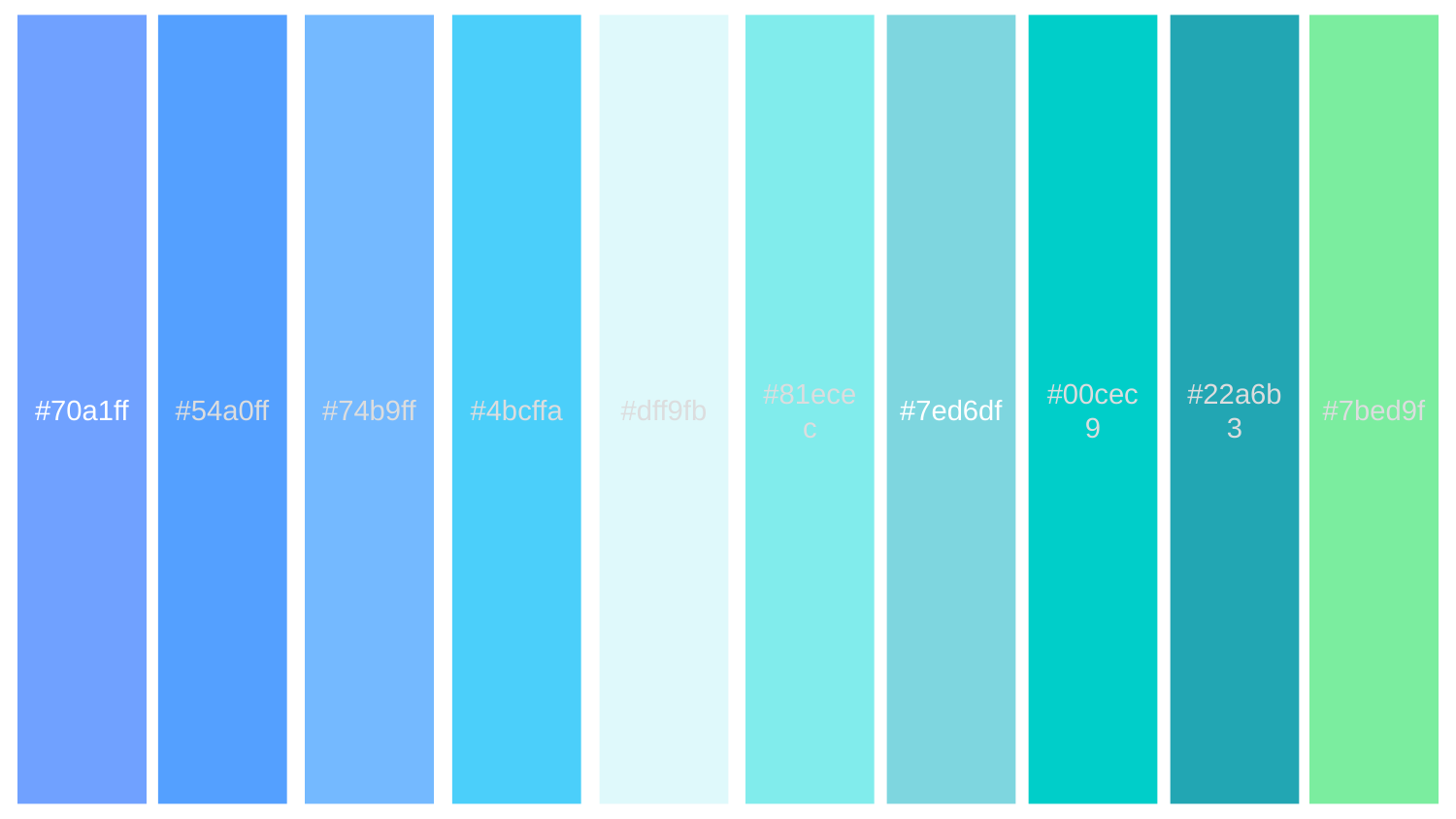

#70a1ff
#54a0ff
#74b9ff
#4bcffa
#dff9fb
#81ecec
#7ed6df
#00cec9
#22a6b3
#7bed9f